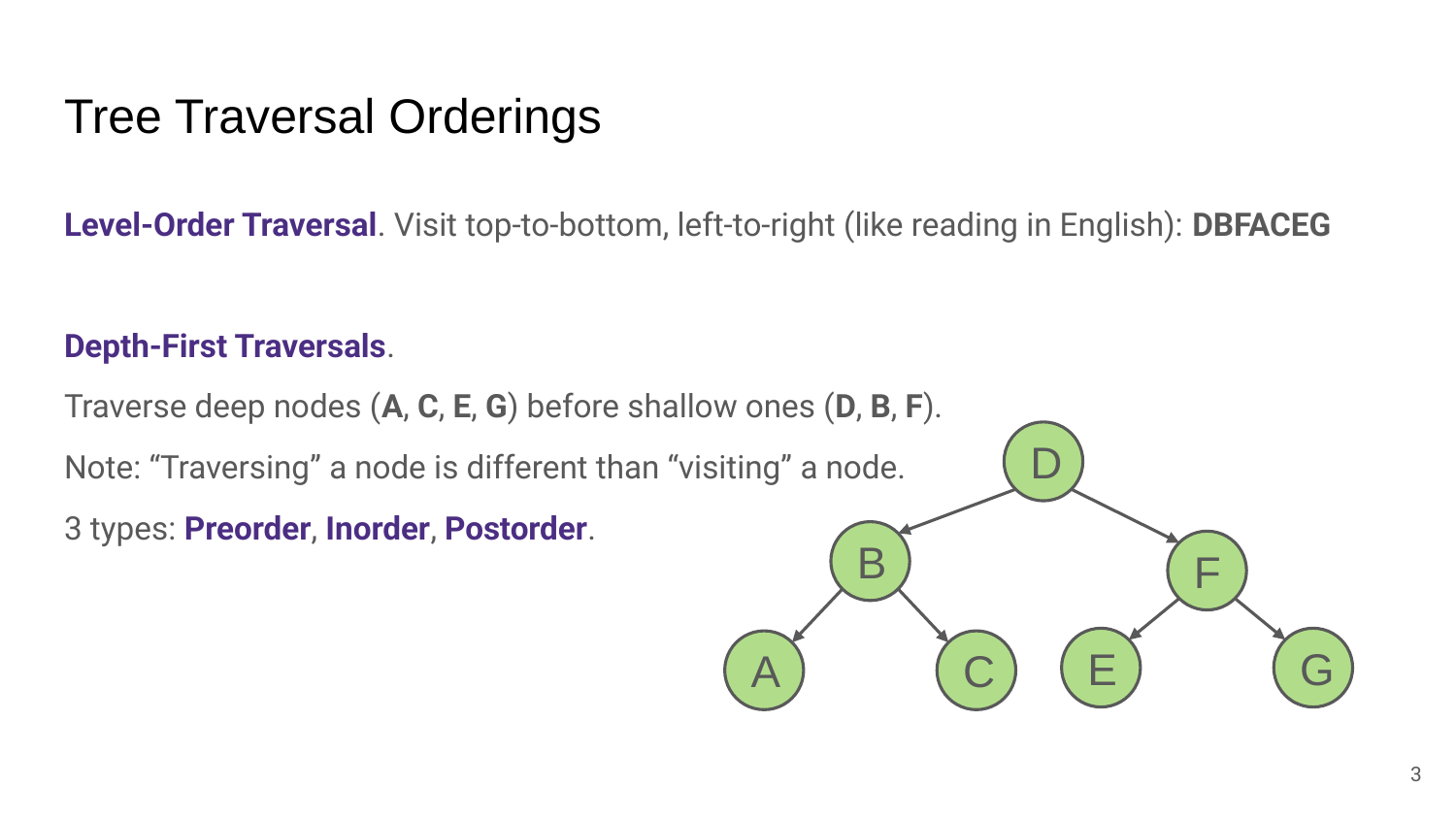

# Tree Traversal Orderings
Level-Order Traversal. Visit top-to-bottom, left-to-right (like reading in English): DBFACEG

Depth-First Traversals.
Traverse deep nodes (A, C, E, G) before shallow ones (D, B, F).
Note: “Traversing” a node is different than “visiting” a node.
3 types: Preorder, Inorder, Postorder.
D
B
F
E
G
A
C
3